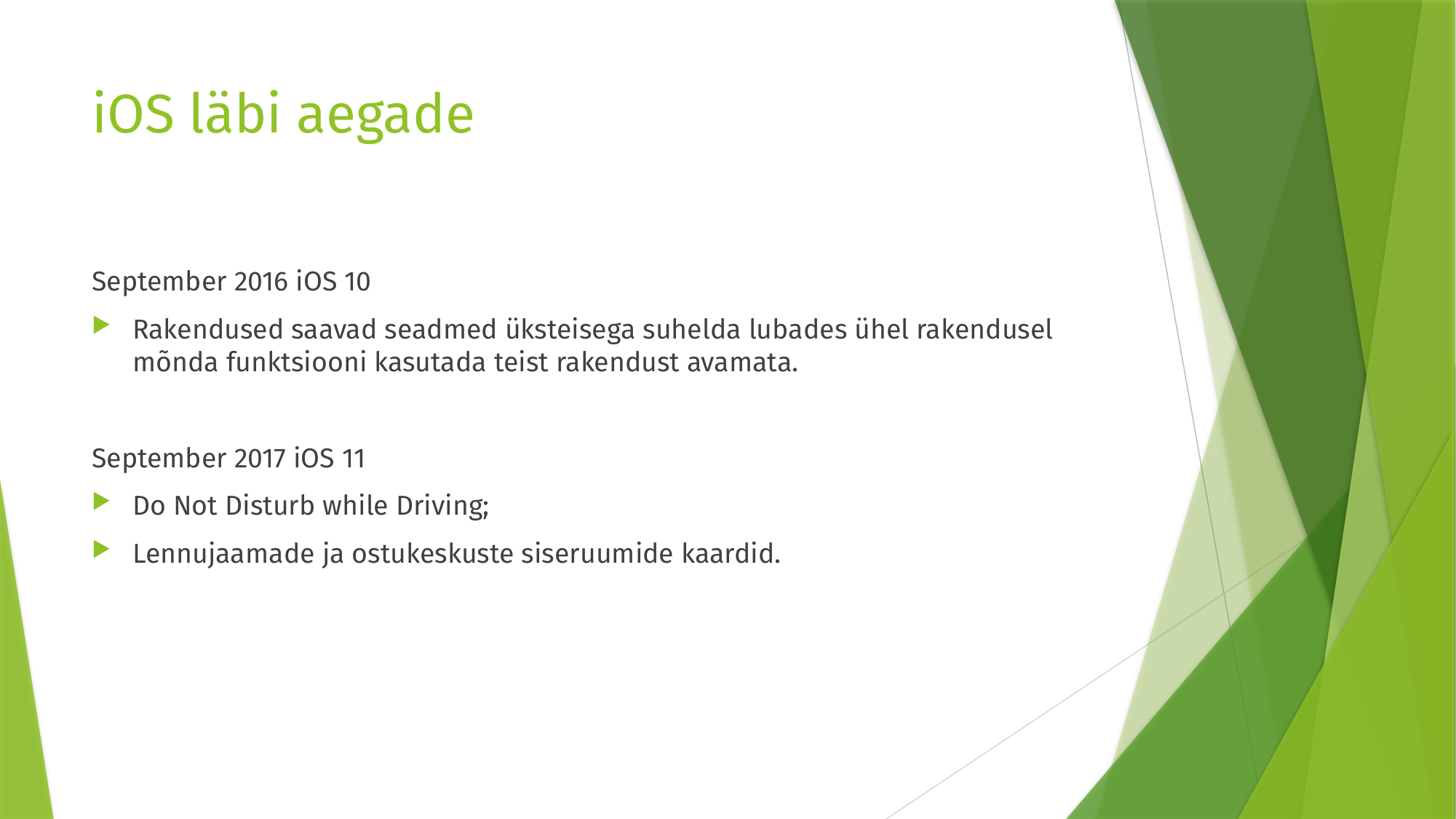

# iOS läbi aegade
September 2016 iOS 10
Rakendused saavad seadmed üksteisega suhelda lubades ühel rakendusel mõnda funktsiooni kasutada teist rakendust avamata.

September 2017 iOS 11
Do Not Disturb while Driving;
Lennujaamade ja ostukeskuste siseruumide kaardid.